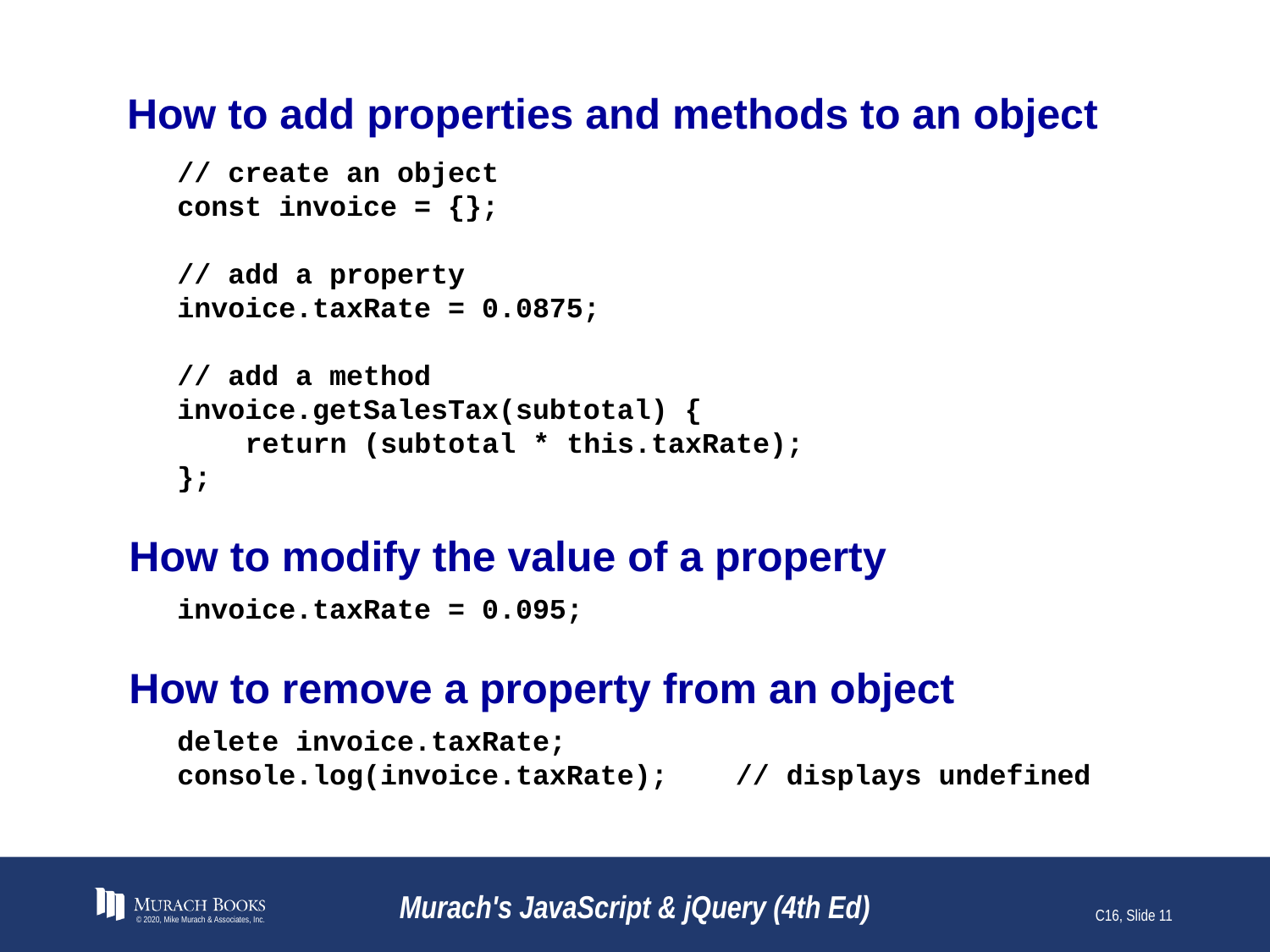

# How to add properties and methods to an object
// create an object
const invoice = {};

// add a property
invoice.taxRate = 0.0875;

// add a method
invoice.getSalesTax(subtotal) {
    return (subtotal * this.taxRate);
};
How to modify the value of a property
invoice.taxRate = 0.095;
How to remove a property from an object
delete invoice.taxRate;
console.log(invoice.taxRate);    // displays undefined

© 2020, Mike Murach & Associates, Inc.
Murach's JavaScript & jQuery (4th Ed)

C16, Slide 11